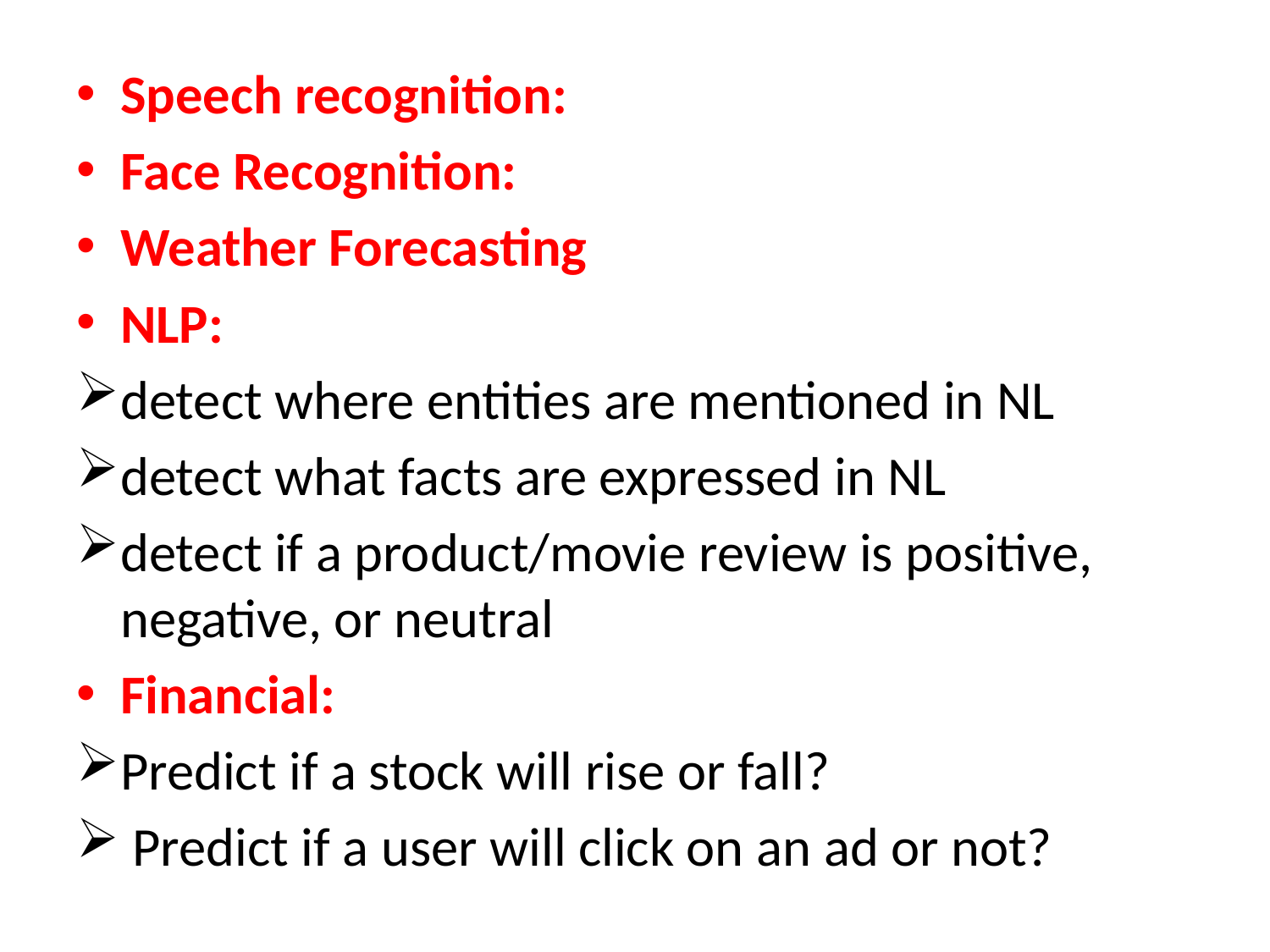

Speech recognition:
Face Recognition:
Weather Forecasting
NLP:
detect where entities are mentioned in NL
detect what facts are expressed in NL
detect if a product/movie review is positive, negative, or neutral
Financial:
Predict if a stock will rise or fall?
 Predict if a user will click on an ad or not?